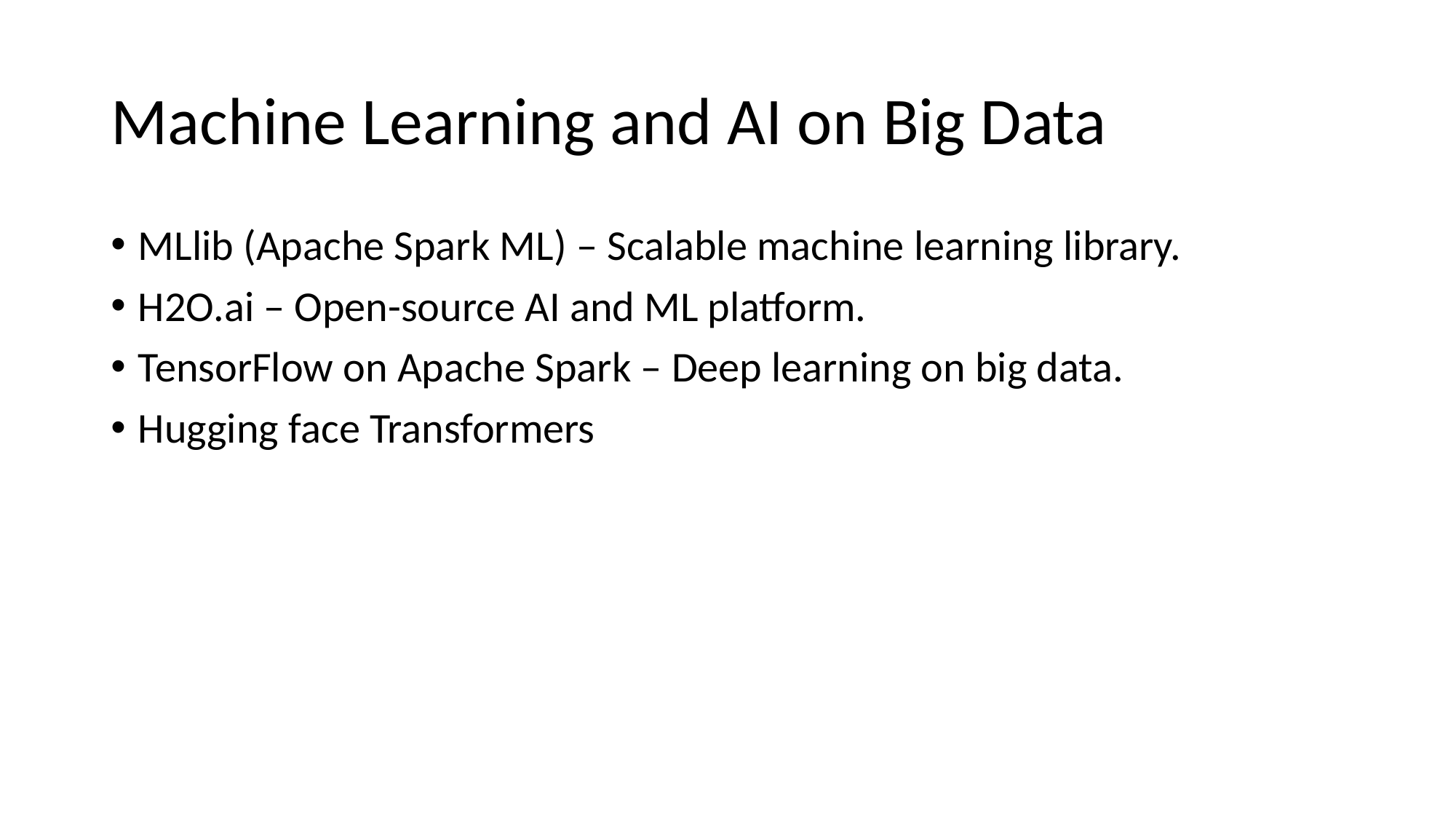

# Machine Learning and AI on Big Data
MLlib (Apache Spark ML) – Scalable machine learning library.
H2O.ai – Open-source AI and ML platform.
TensorFlow on Apache Spark – Deep learning on big data.
Hugging face Transformers